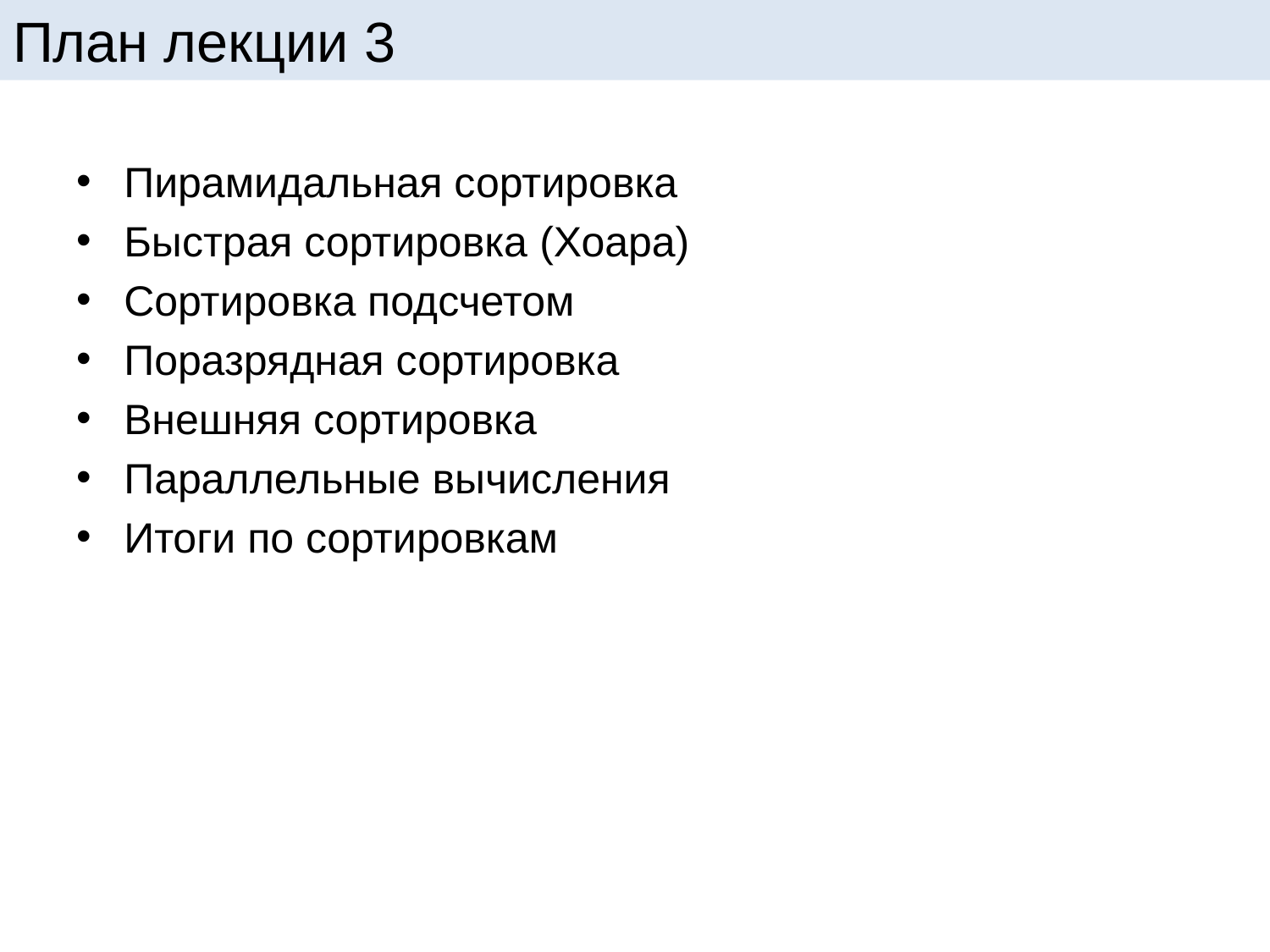

# План лекции 3
Пирамидальная сортировка
Быстрая сортировка (Хоара)
Сортировка подсчетом
Поразрядная сортировка
Внешняя сортировка
Параллельные вычисления
Итоги по сортировкам